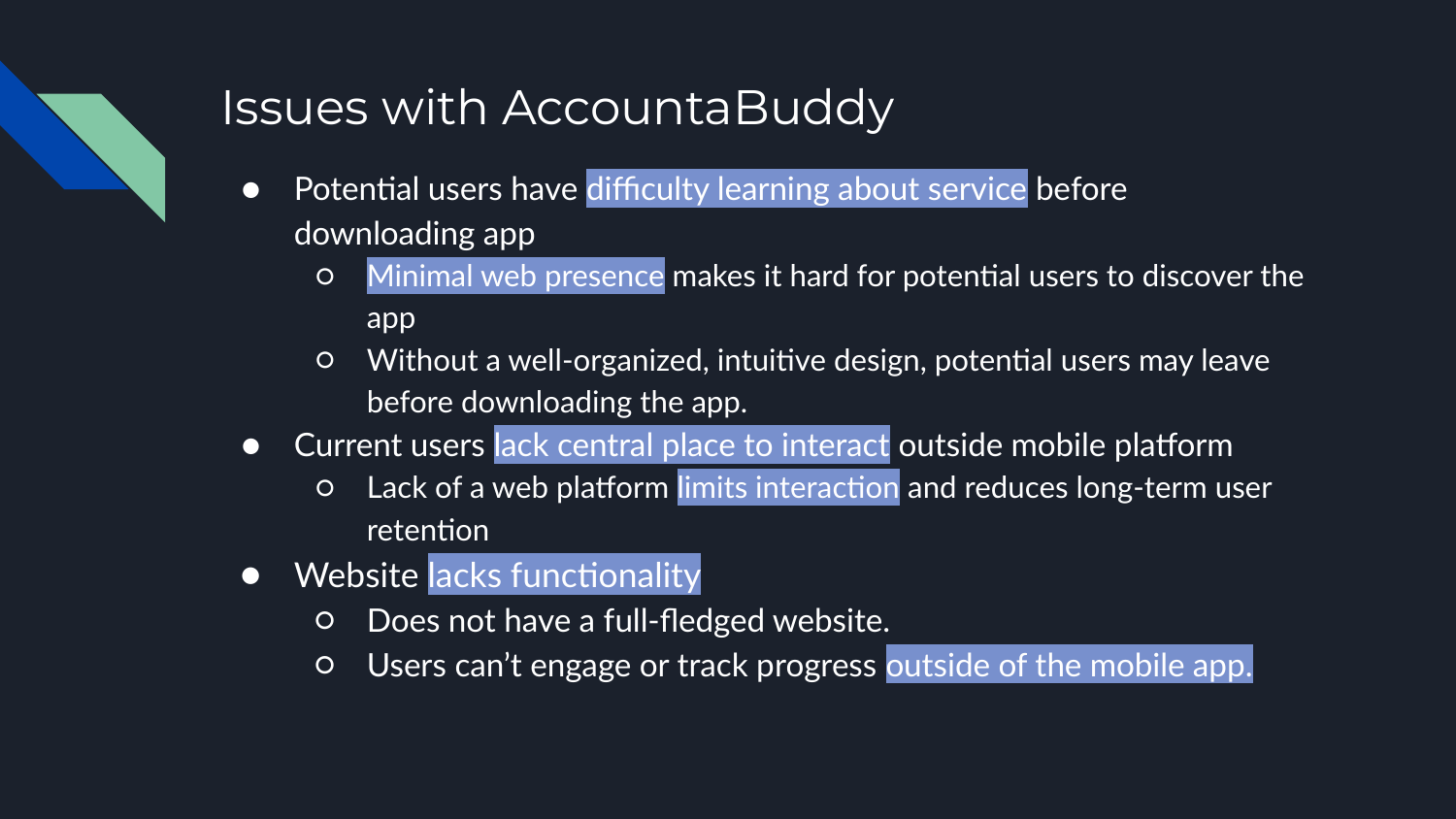

# Issues with AccountaBuddy
Potential users have difficulty learning about service before downloading app
Minimal web presence makes it hard for potential users to discover the app
Without a well-organized, intuitive design, potential users may leave before downloading the app.
Current users lack central place to interact outside mobile platform
Lack of a web platform limits interaction and reduces long-term user retention
Website lacks functionality
Does not have a full-fledged website.
Users can’t engage or track progress outside of the mobile app.